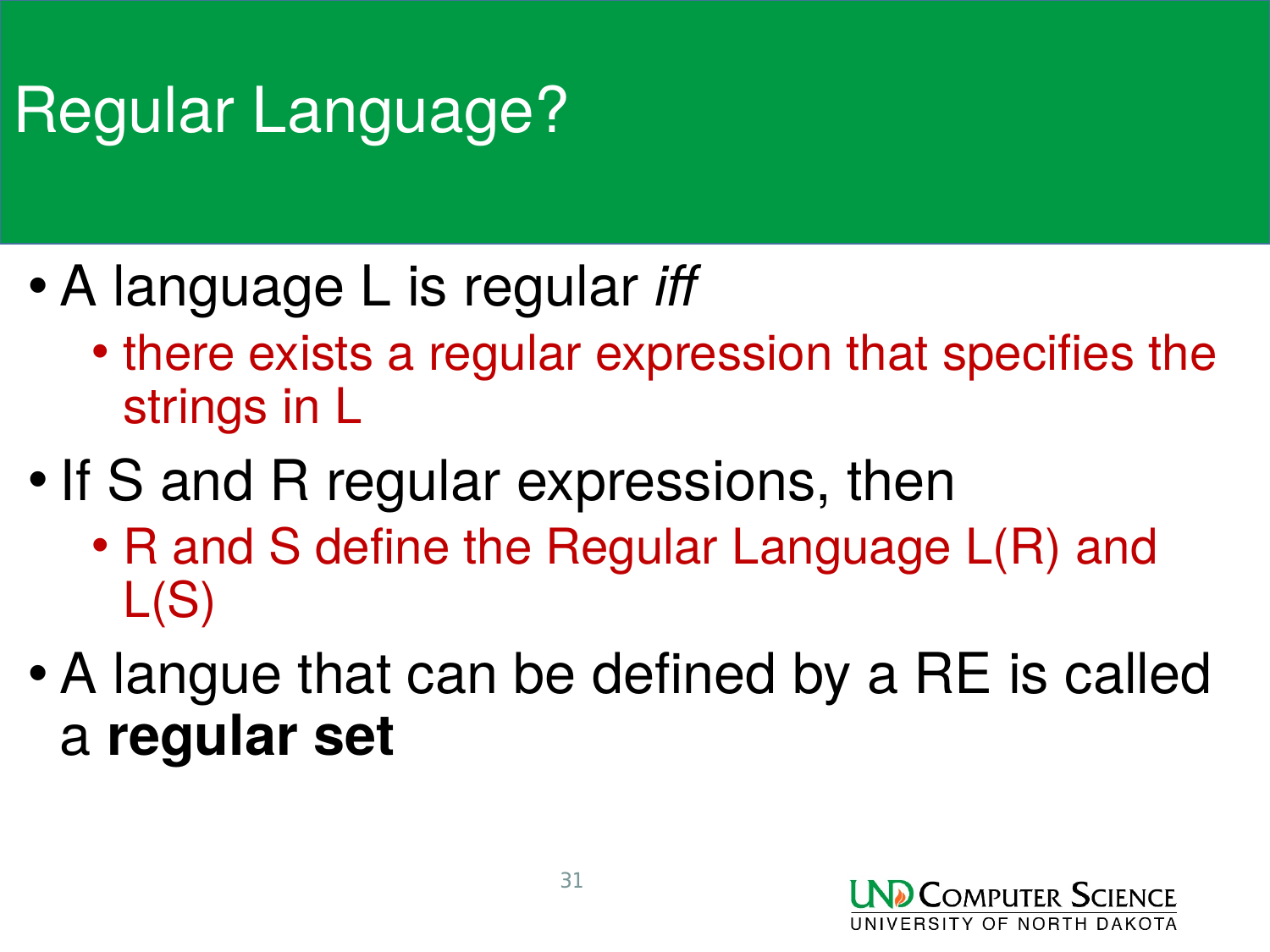

# Regular Language?
A language L is regular iff
there exists a regular expression that specifies the strings in L
If S and R regular expressions, then
R and S define the Regular Language L(R) and L(S)
A langue that can be defined by a RE is called a regular set
31